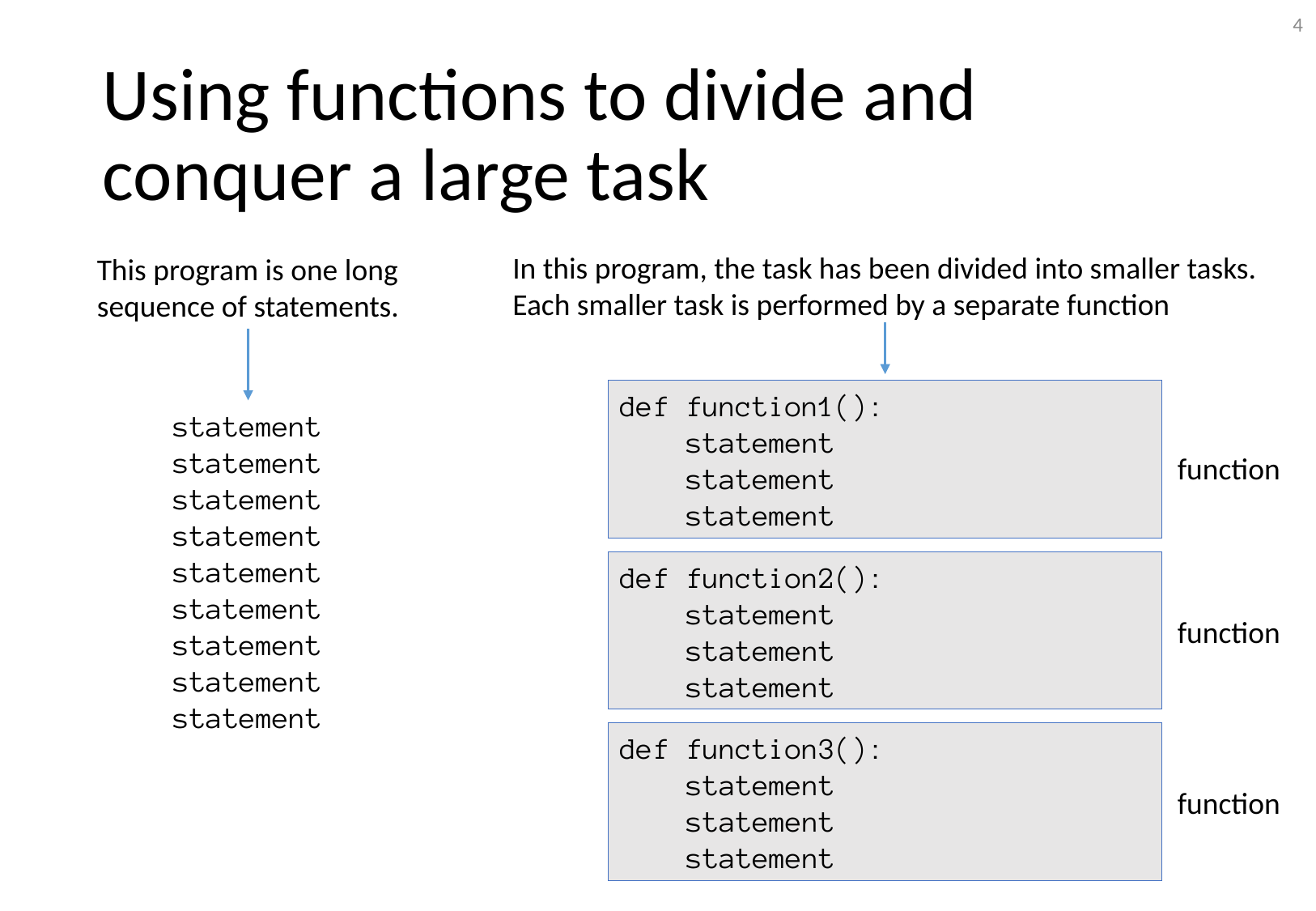

4
# Using functions to divide and conquer a large task
In this program, the task has been divided into smaller tasks.
Each smaller task is performed by a separate function
This program is one long
sequence of statements.
def function1():
    statement
    statement
    statement
statement
statement
statement
statement
statement
statement
statement
statement
statement
function
def function2():
    statement
    statement
    statement
function
def function3():
    statement
    statement
    statement
function